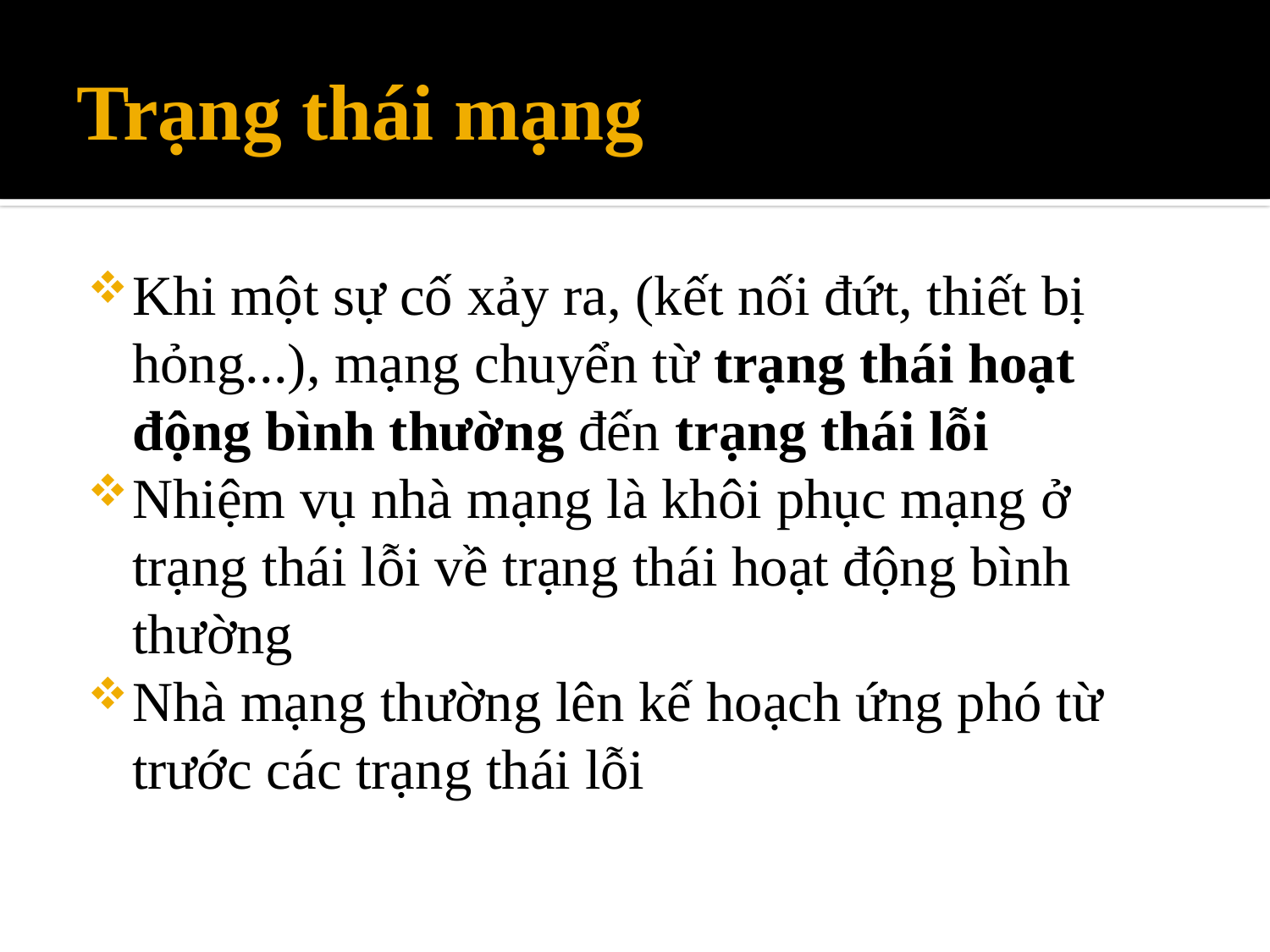

# Trạng thái mạng
Khi một sự cố xảy ra, (kết nối đứt, thiết bị hỏng...), mạng chuyển từ trạng thái hoạt động bình thường đến trạng thái lỗi
Nhiệm vụ nhà mạng là khôi phục mạng ở trạng thái lỗi về trạng thái hoạt động bình thường
Nhà mạng thường lên kế hoạch ứng phó từ trước các trạng thái lỗi